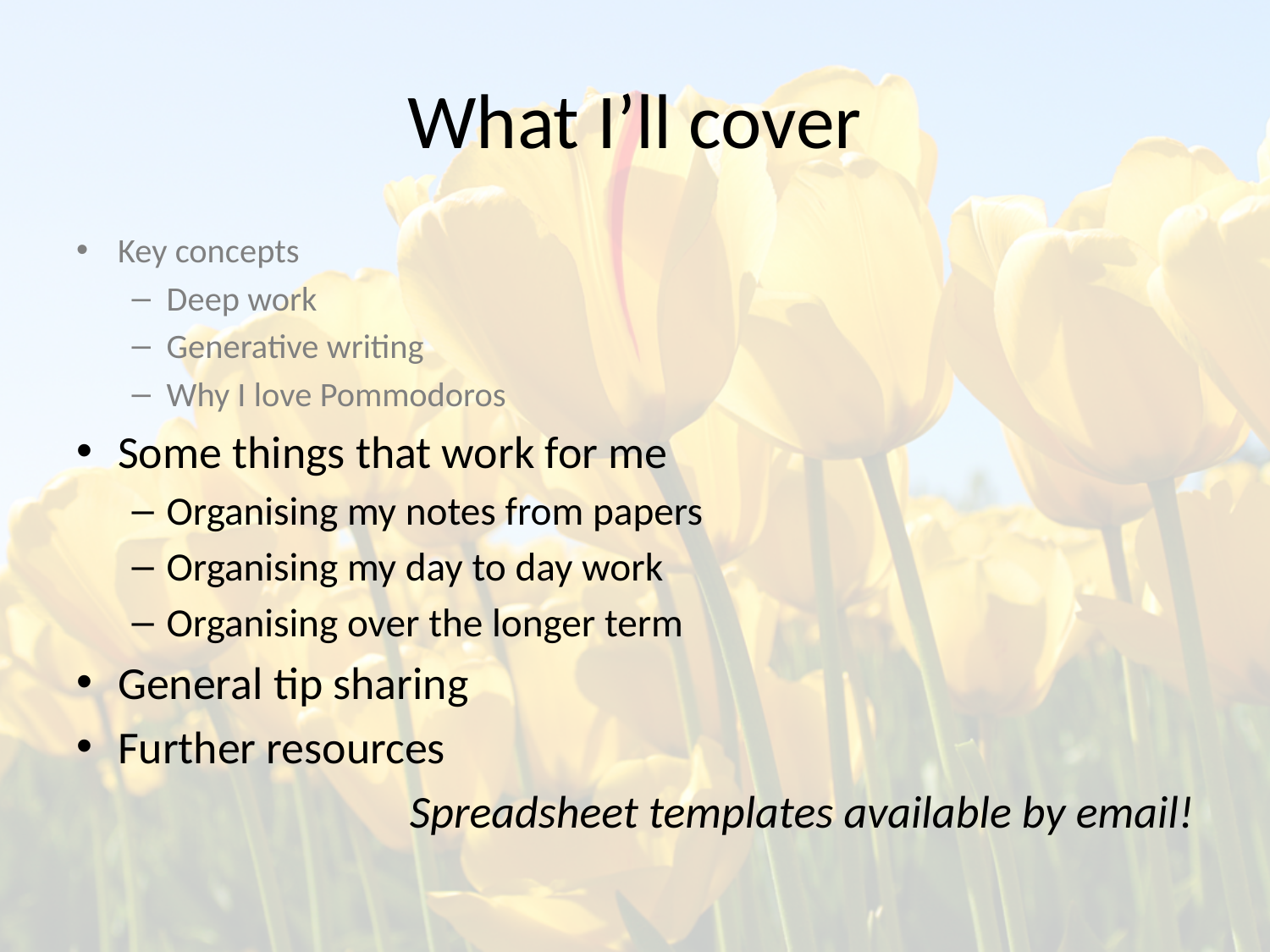

# What I’ll cover
Key concepts
Deep work
Generative writing
Why I love Pommodoros
Some things that work for me
Organising my notes from papers
Organising my day to day work
Organising over the longer term
General tip sharing
Further resources
Spreadsheet templates available by email!